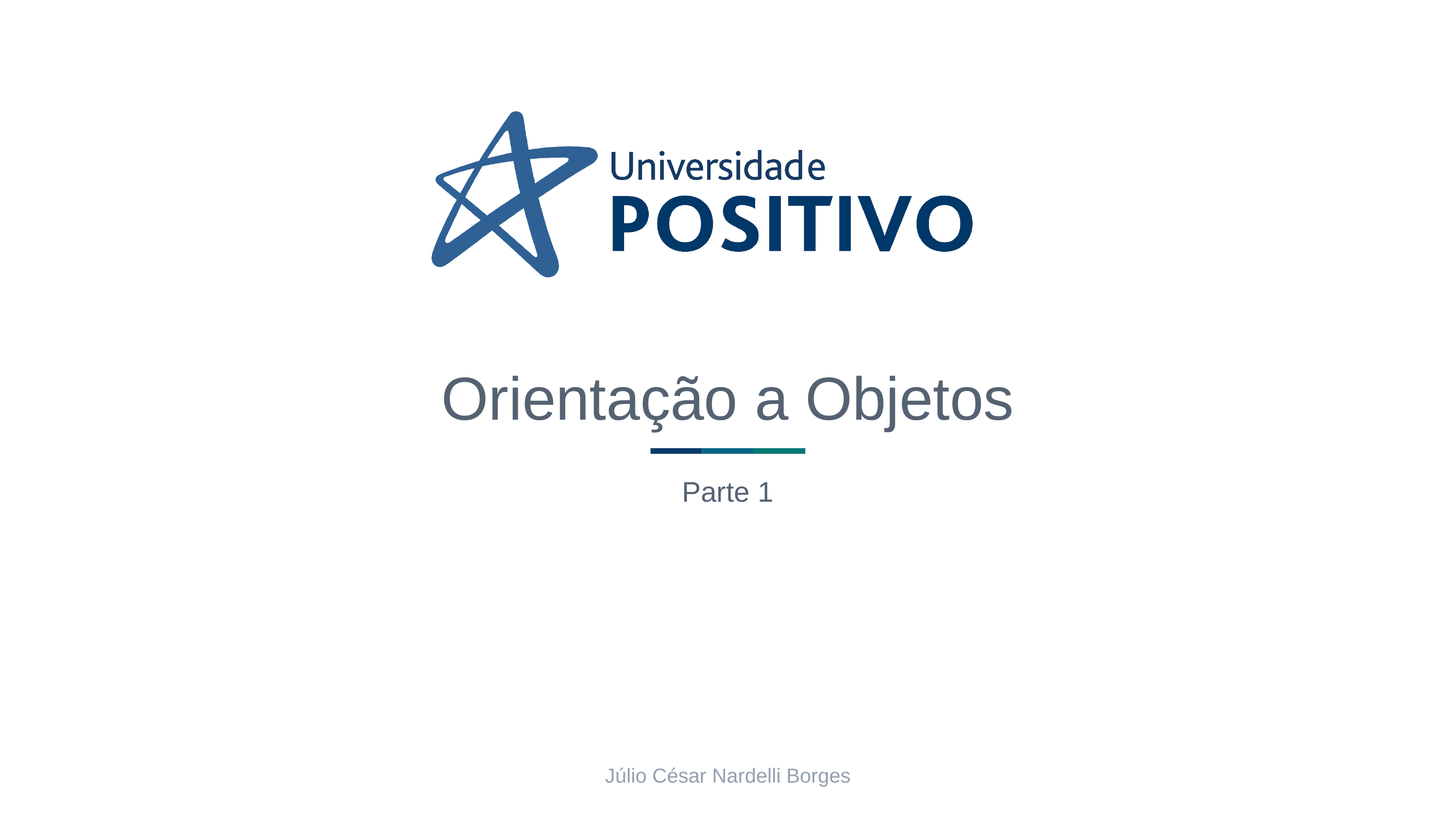

# Orientação a Objetos
Parte 1
Júlio César Nardelli Borges